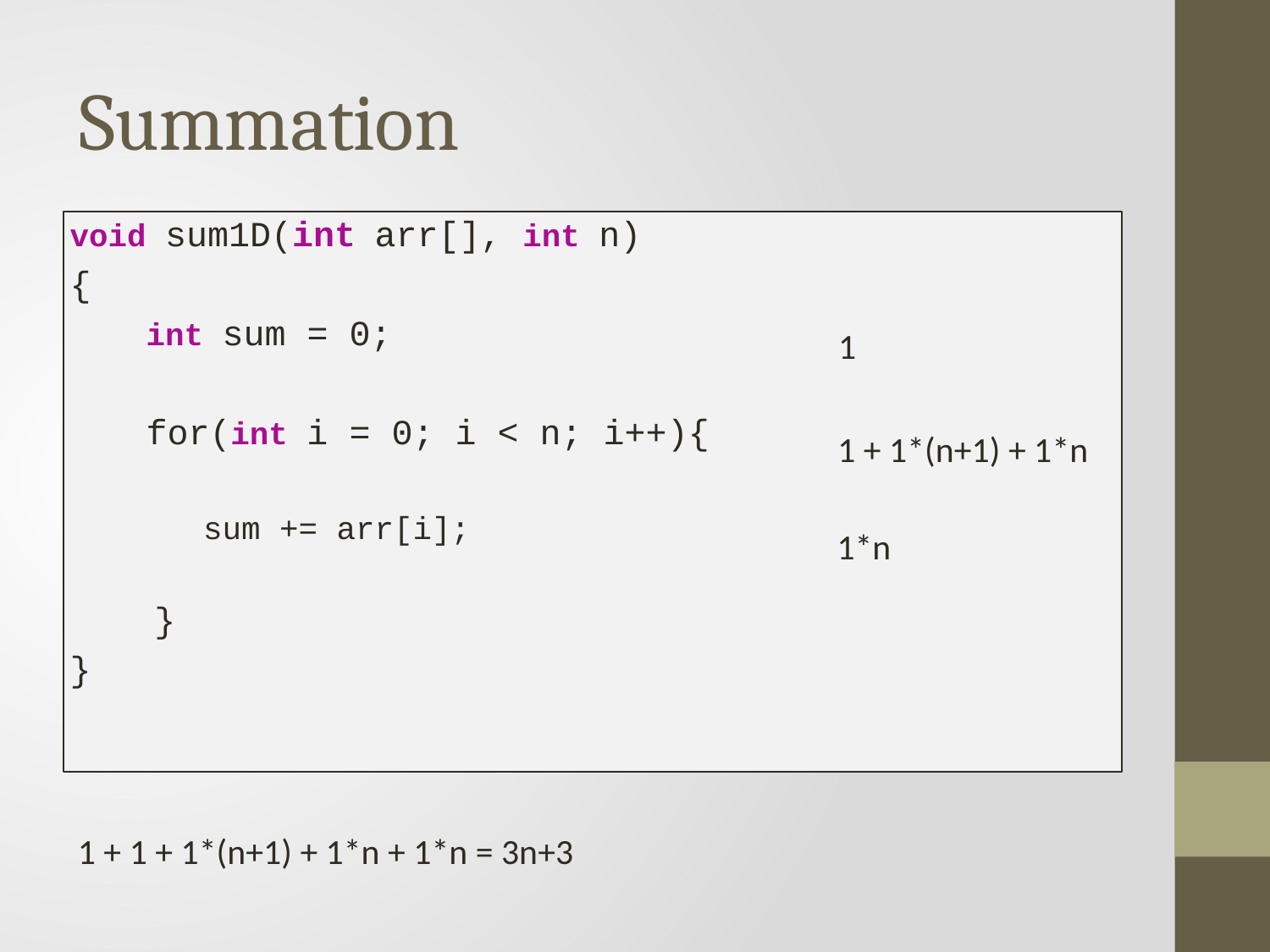

# Summation
void sum1D(int arr[], int n)
{
    int sum = 0;

    for(int i = 0; i < n; i++){

       sum += arr[i];

    }
}
1
1 + 1*(n+1) + 1*n
1*n
1 + 1 + 1*(n+1) + 1*n + 1*n = 3n+3